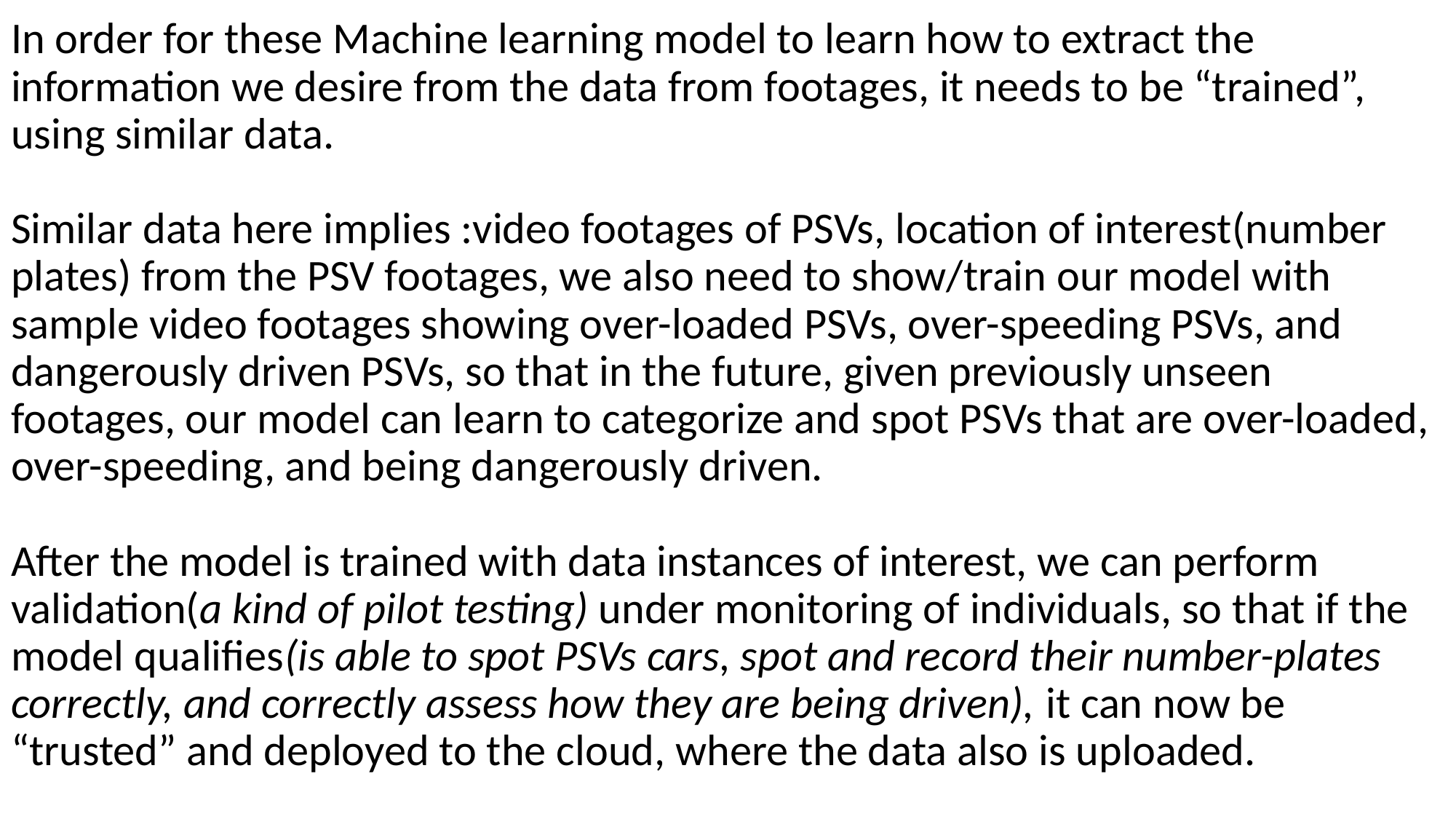

# In order for these Machine learning model to learn how to extract the information we desire from the data from footages, it needs to be “trained”, using similar data. Similar data here implies :video footages of PSVs, location of interest(number plates) from the PSV footages, we also need to show/train our model with sample video footages showing over-loaded PSVs, over-speeding PSVs, and dangerously driven PSVs, so that in the future, given previously unseen footages, our model can learn to categorize and spot PSVs that are over-loaded, over-speeding, and being dangerously driven. After the model is trained with data instances of interest, we can perform validation(a kind of pilot testing) under monitoring of individuals, so that if the model qualifies(is able to spot PSVs cars, spot and record their number-plates correctly, and correctly assess how they are being driven), it can now be “trusted” and deployed to the cloud, where the data also is uploaded.